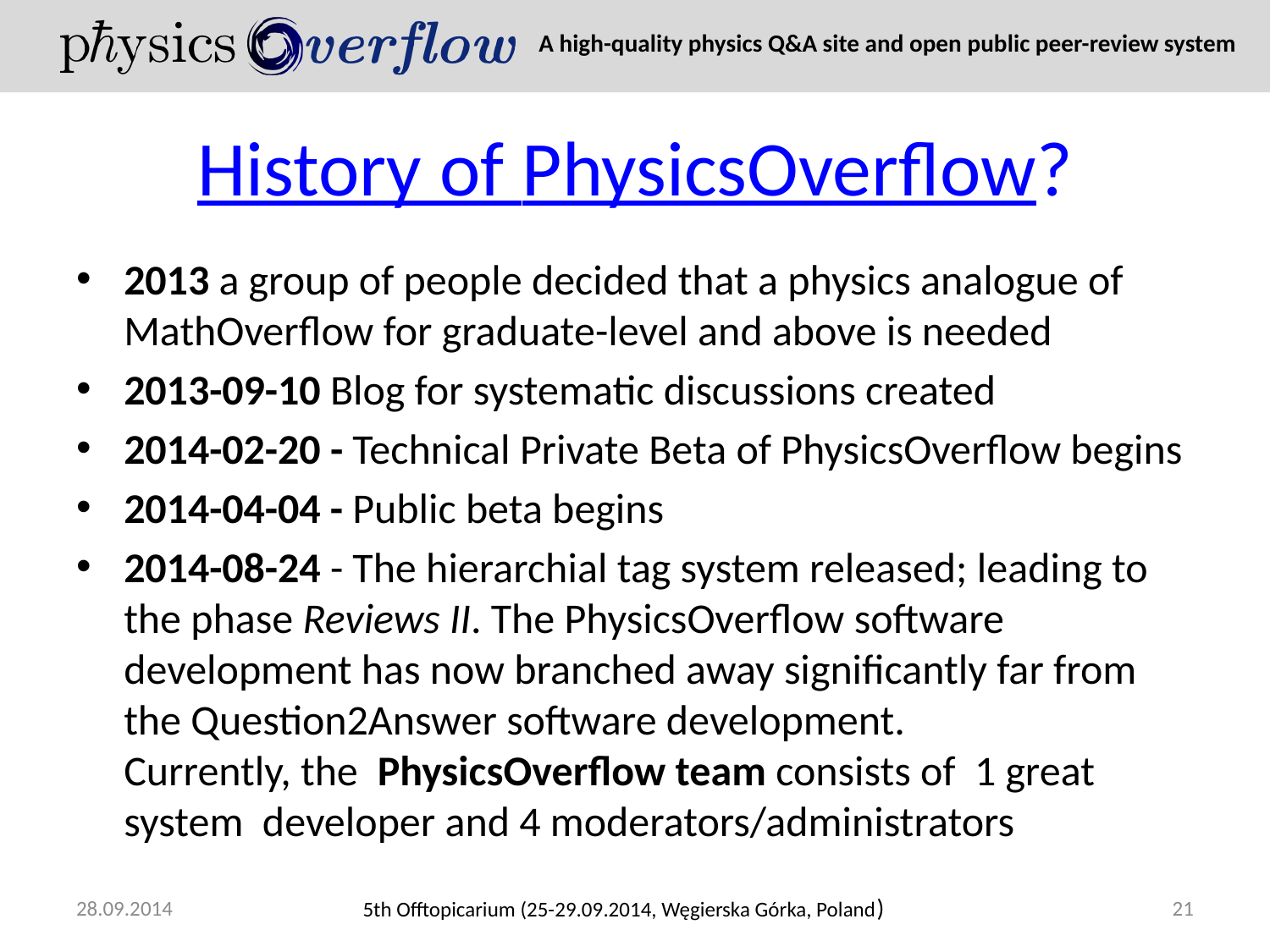

# History of PhysicsOverflow?
2013 a group of people decided that a physics analogue of
MathOverflow for graduate-level and above is needed
2013-09-10 Blog for systematic discussions created
2014-02-20 - Technical Private Beta of PhysicsOverflow begins
2014-04-04 - Public beta begins
2014-08-24 - The hierarchial tag system released; leading to the phase Reviews II. The PhysicsOverflow software development has now branched away significantly far from the Question2Answer software development.
Currently, the  PhysicsOverflow team consists of  1 great system  developer and 4 moderators/administrators
28.09.2014

21